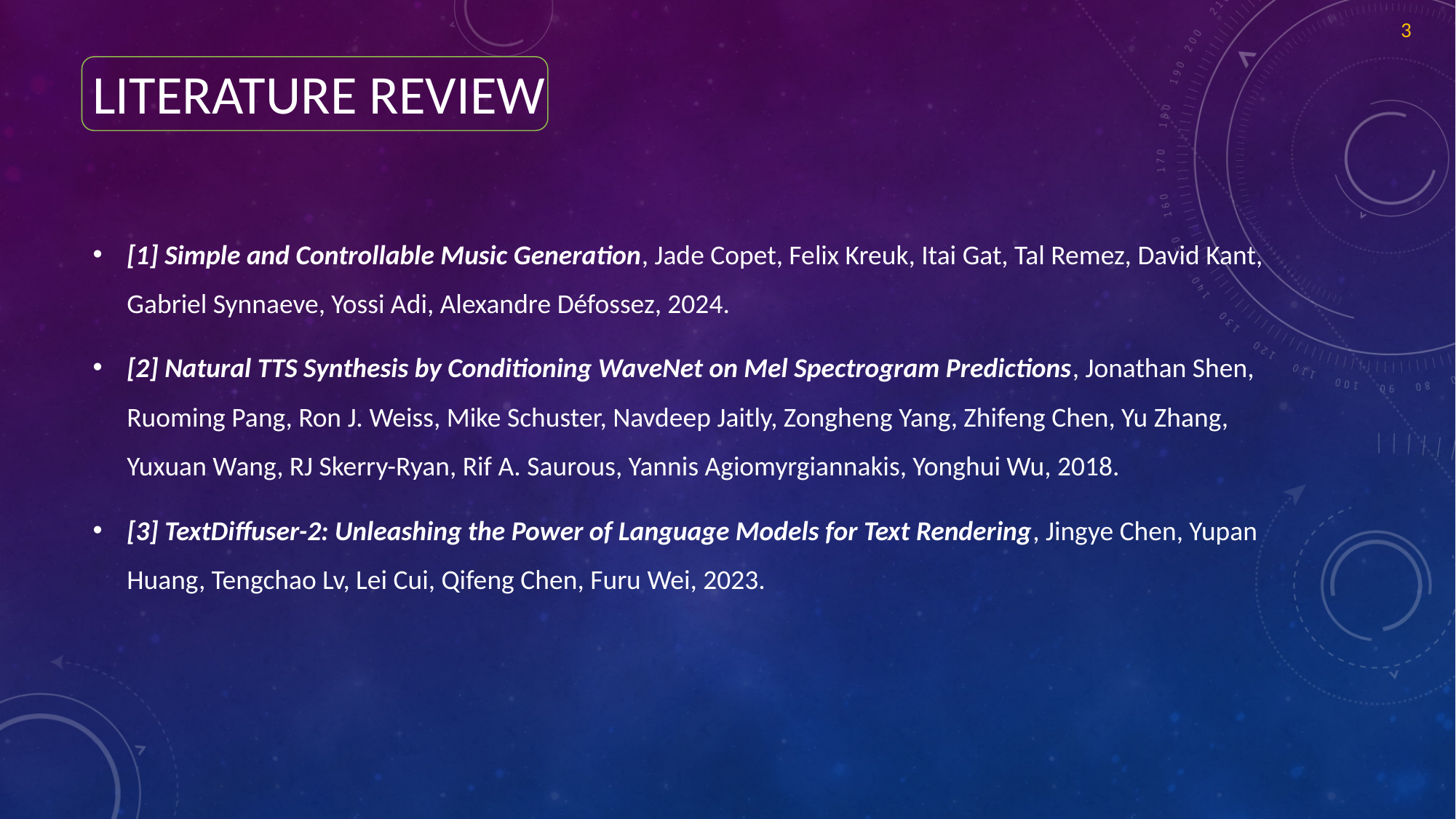

3
# Literature review

[1] Simple and Controllable Music Generation, Jade Copet, Felix Kreuk, Itai Gat, Tal Remez, David Kant, Gabriel Synnaeve, Yossi Adi, Alexandre Défossez, 2024.
[2] Natural TTS Synthesis by Conditioning WaveNet on Mel Spectrogram Predictions, Jonathan Shen, Ruoming Pang, Ron J. Weiss, Mike Schuster, Navdeep Jaitly, Zongheng Yang, Zhifeng Chen, Yu Zhang, Yuxuan Wang, RJ Skerry-Ryan, Rif A. Saurous, Yannis Agiomyrgiannakis, Yonghui Wu, 2018.
[3] TextDiffuser-2: Unleashing the Power of Language Models for Text Rendering, Jingye Chen, Yupan Huang, Tengchao Lv, Lei Cui, Qifeng Chen, Furu Wei, 2023.